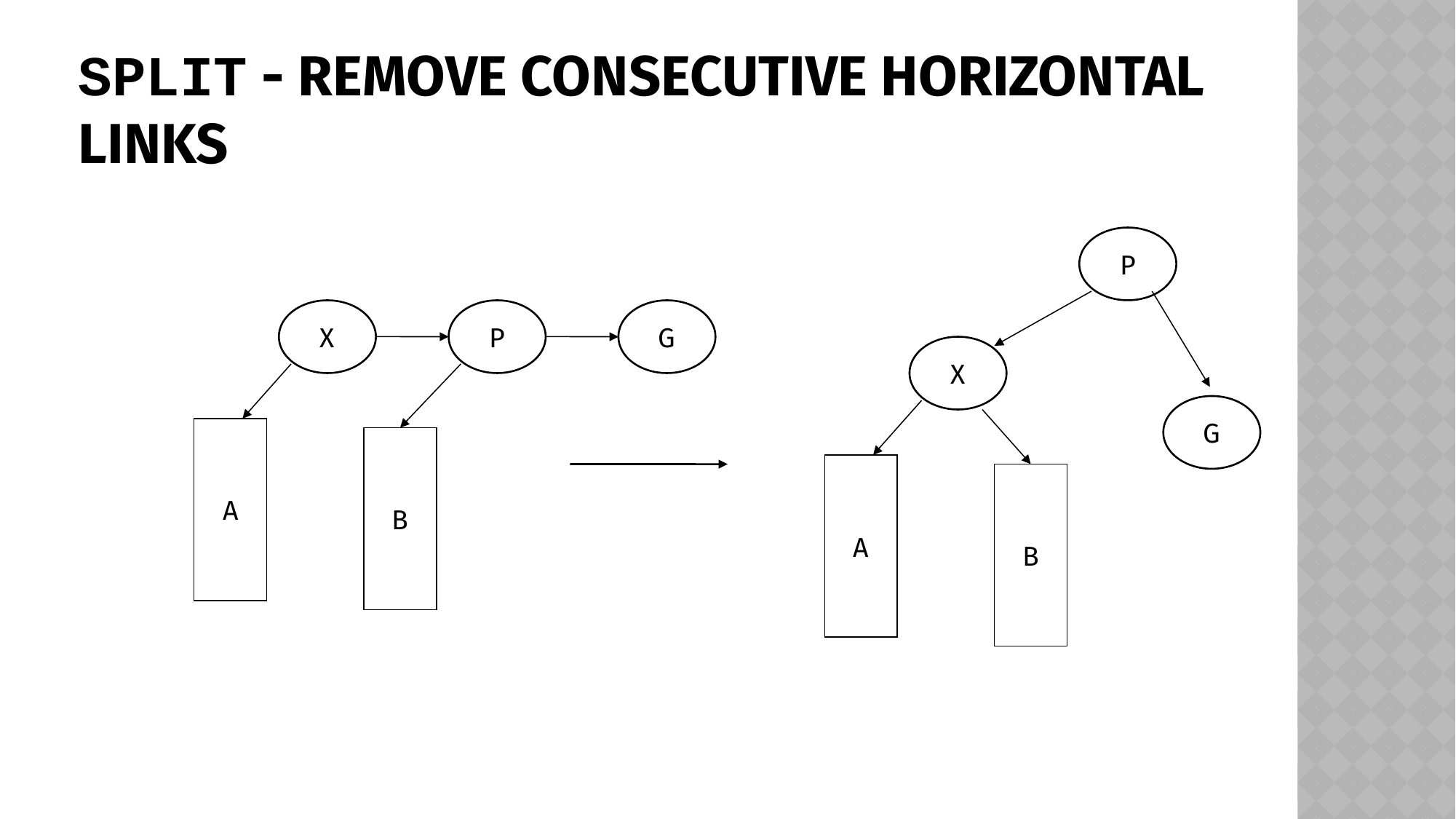

# split - remove consecutive horizontal links
P

X
P
G

X

G

A
B
A

B